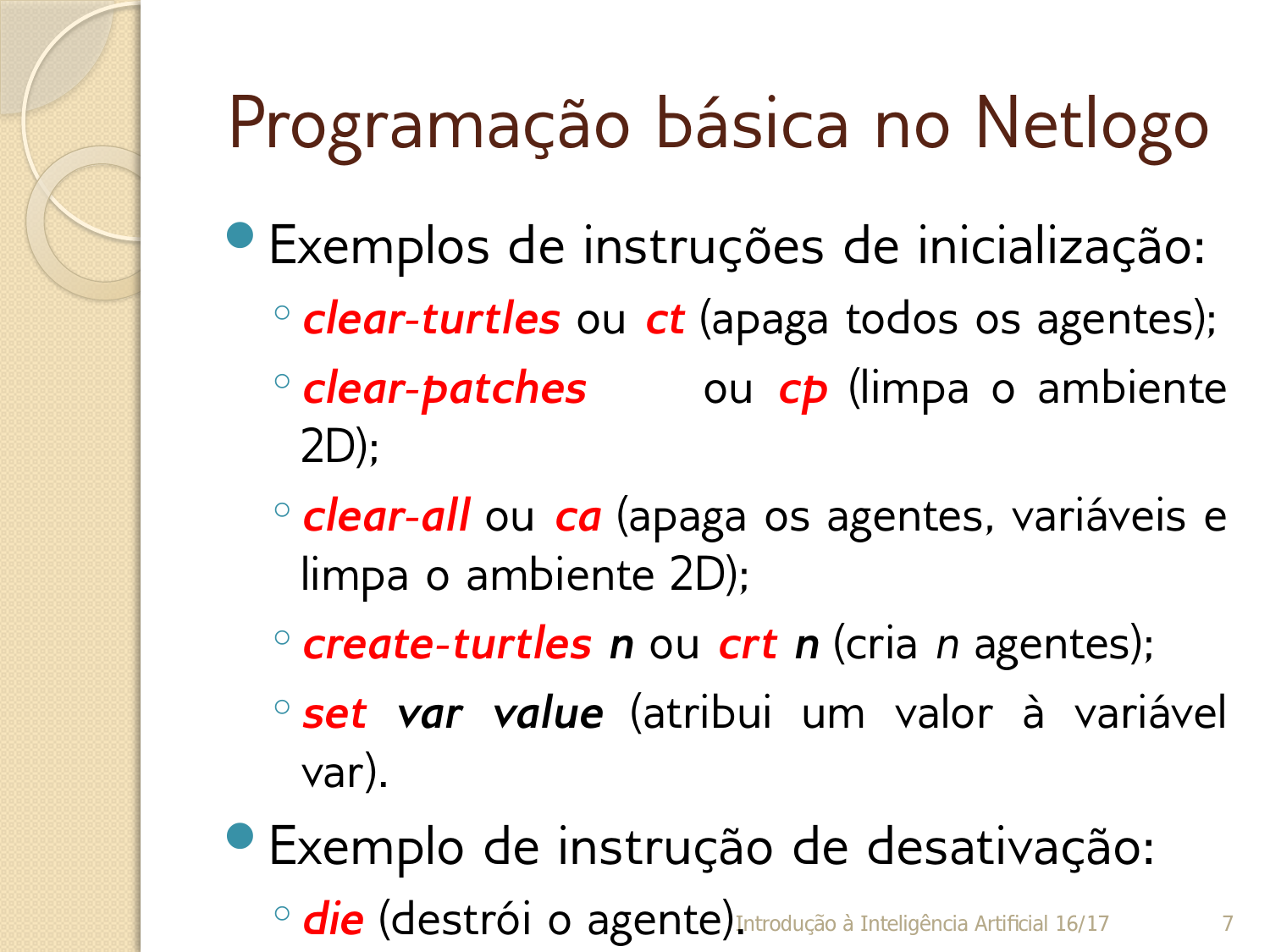

# Programação básica no Netlogo
Exemplos de instruções de inicialização:
clear-turtles ou ct (apaga todos os agentes);
clear-patches	 ou cp (limpa o ambiente 2D);
clear-all ou ca (apaga os agentes, variáveis e limpa o ambiente 2D);
create-turtles n ou crt n (cria n agentes);
set var value (atribui um valor à variável var).
Exemplo de instrução de desativação:
die (destrói o agente).
Introdução à Inteligência Artificial 16/17
7